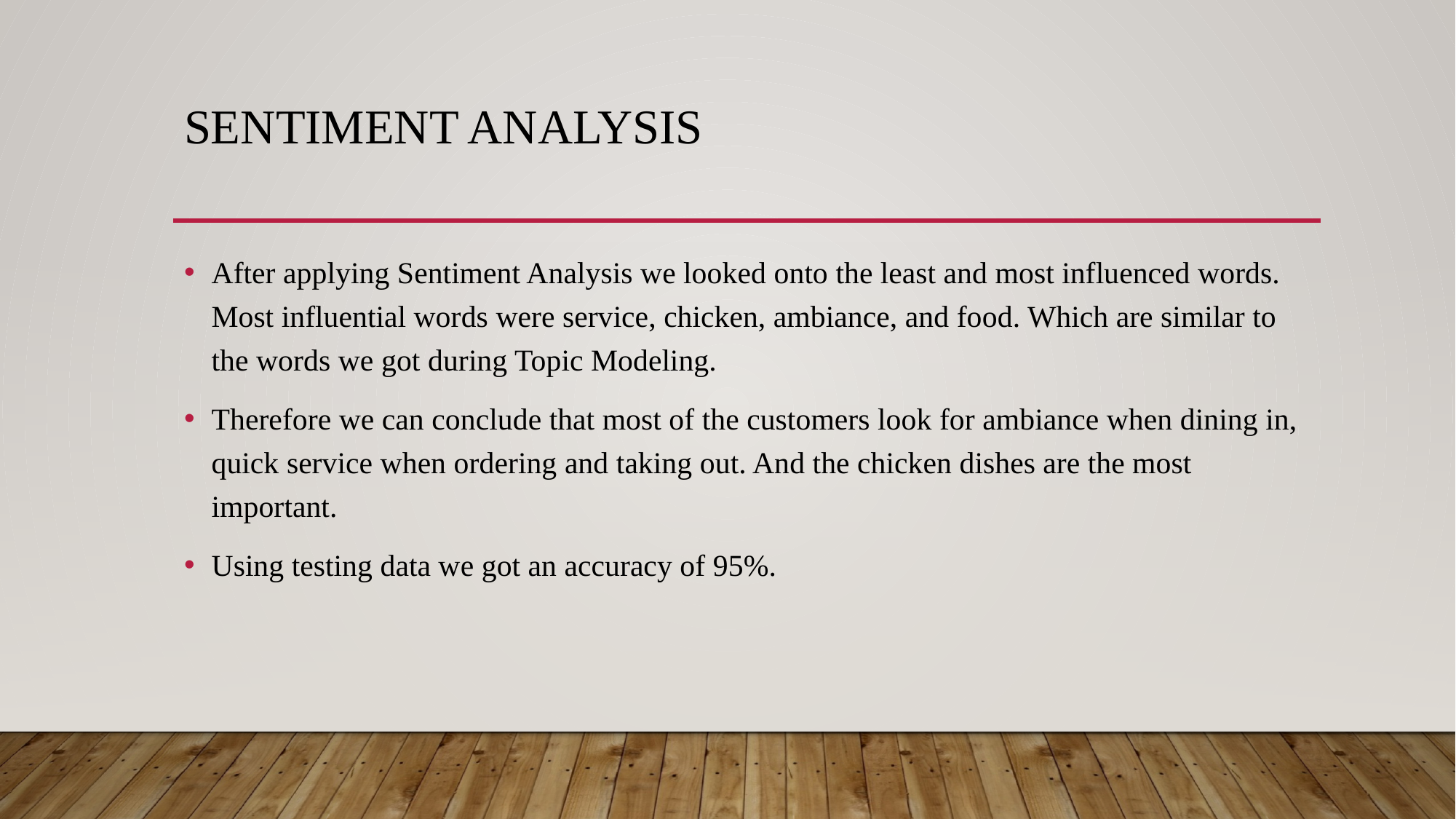

# Sentiment analysis
After applying Sentiment Analysis we looked onto the least and most influenced words. Most influential words were service, chicken, ambiance, and food. Which are similar to the words we got during Topic Modeling.
Therefore we can conclude that most of the customers look for ambiance when dining in, quick service when ordering and taking out. And the chicken dishes are the most important.
Using testing data we got an accuracy of 95%.